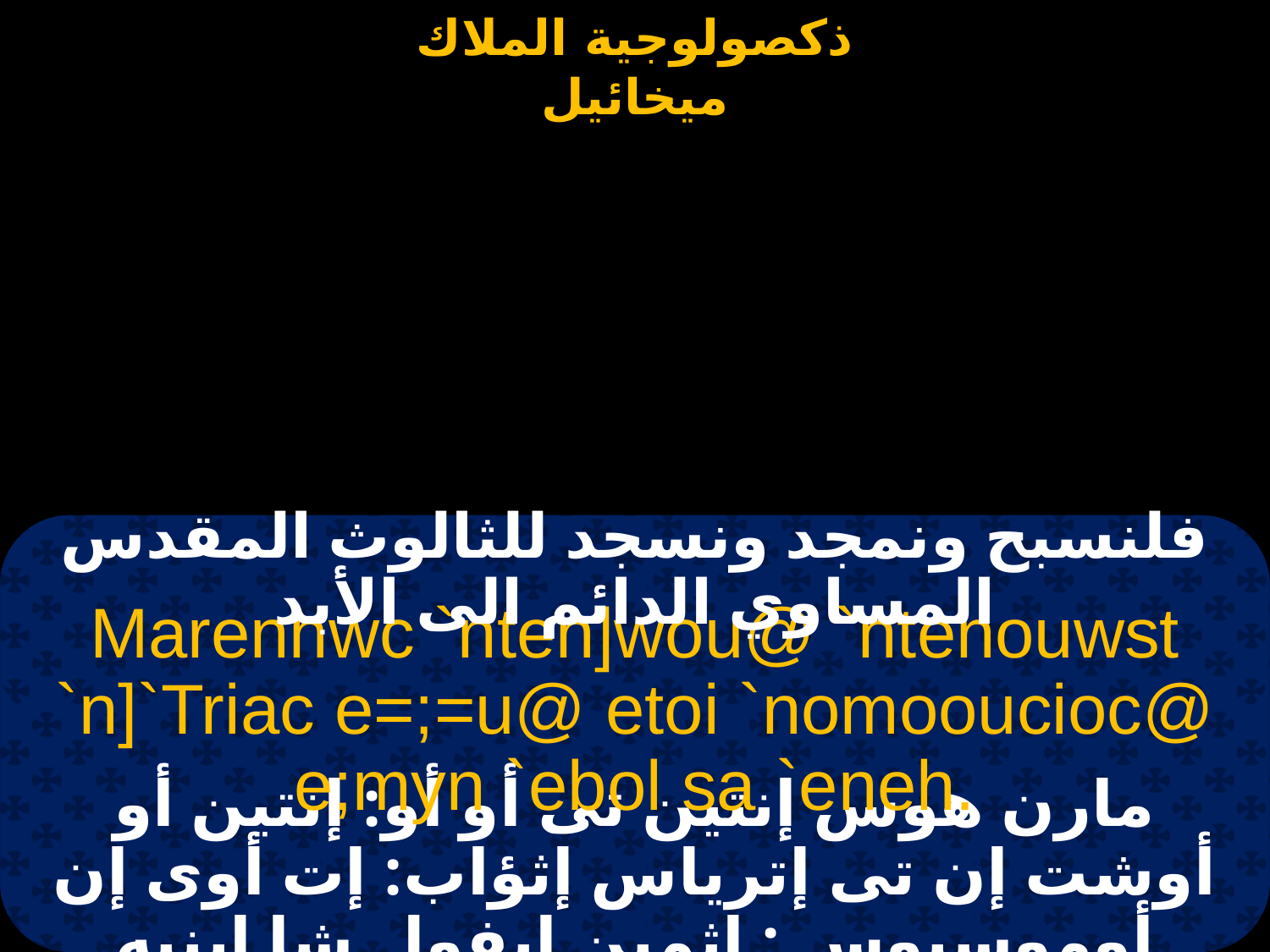

#
فلنسبح ونمجد ونسجد للثالوث المقدس المساوي الدائم الى الأبد
Marenhwc `nten]wou@ `ntenouwst `n]`Triac e=;=u@ etoi `nomooucioc@ e;myn `ebol sa `eneh.
مارن هوس إنتين تى أو أو: إنتين أو أوشت إن تى إترياس إثؤاب: إت أوى إن أوموسيوس : إثمين إيفول شا إينيه